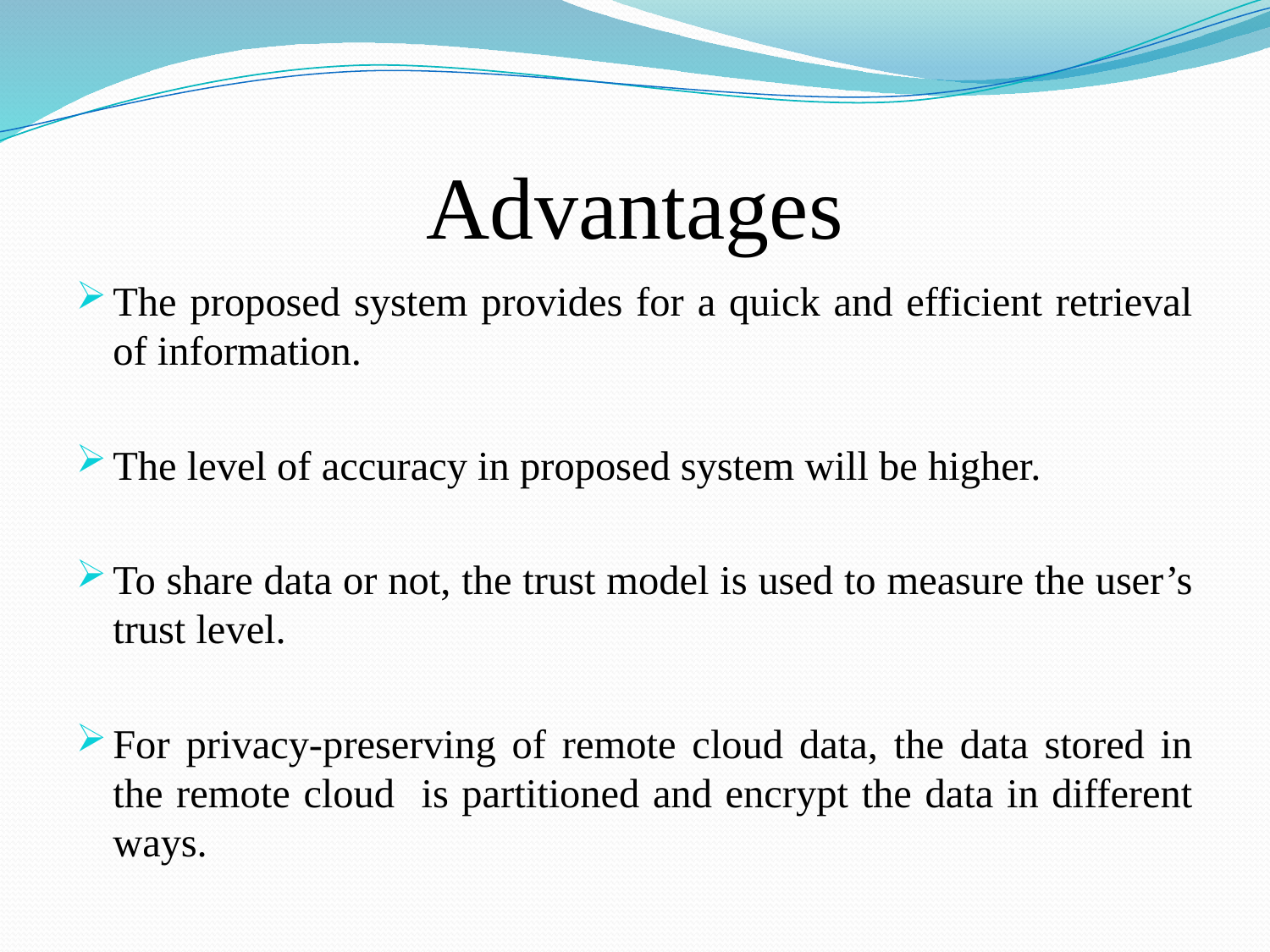

# Advantages
The proposed system provides for a quick and efficient retrieval of information.

The level of accuracy in proposed system will be higher.

To share data or not, the trust model is used to measure the user’s trust level.

For privacy-preserving of remote cloud data, the data stored in the remote cloud  is partitioned and encrypt the data in different ways.